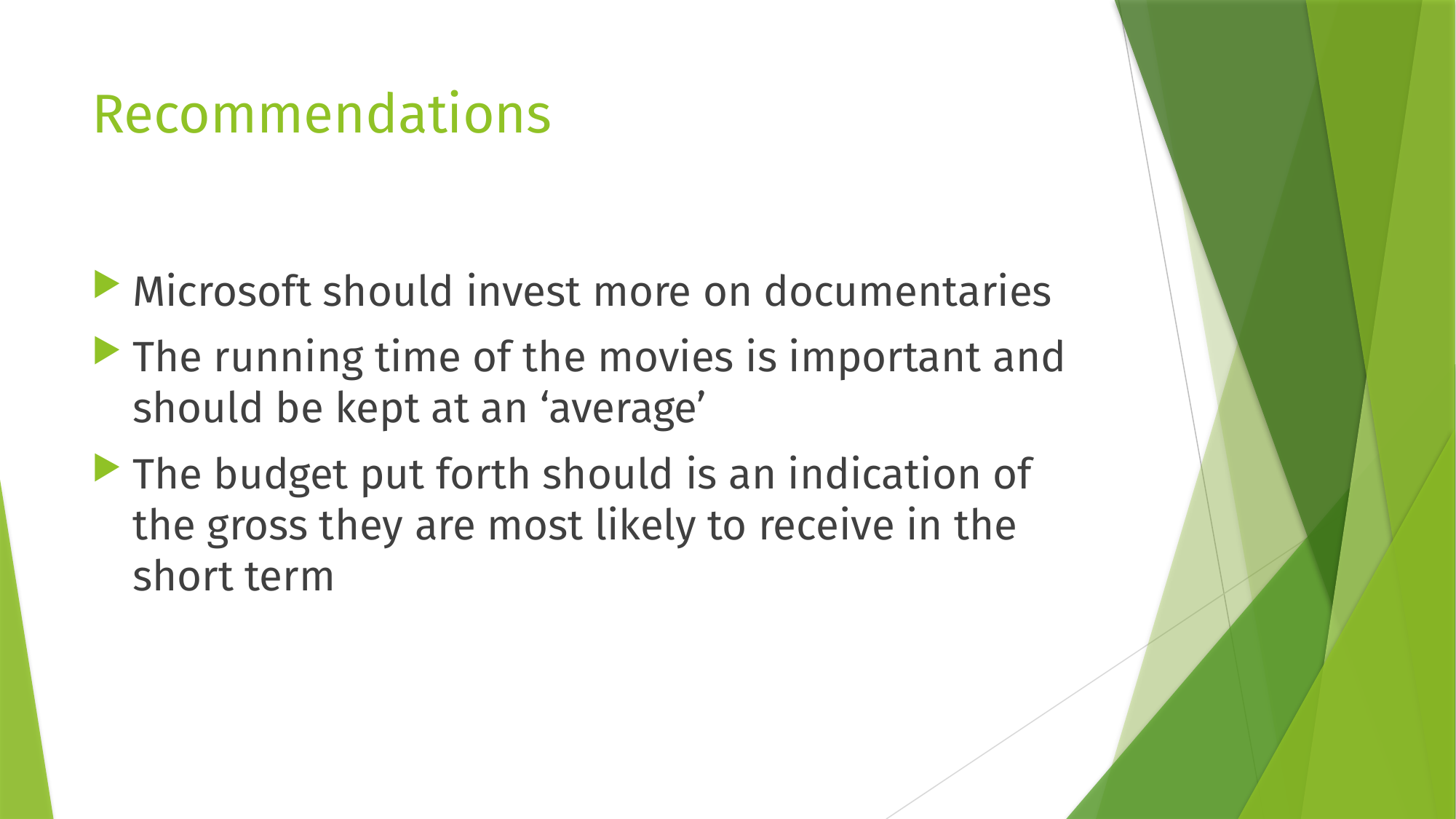

# Recommendations
Microsoft should invest more on documentaries
The running time of the movies is important and should be kept at an ‘average’
The budget put forth should is an indication of the gross they are most likely to receive in the short term